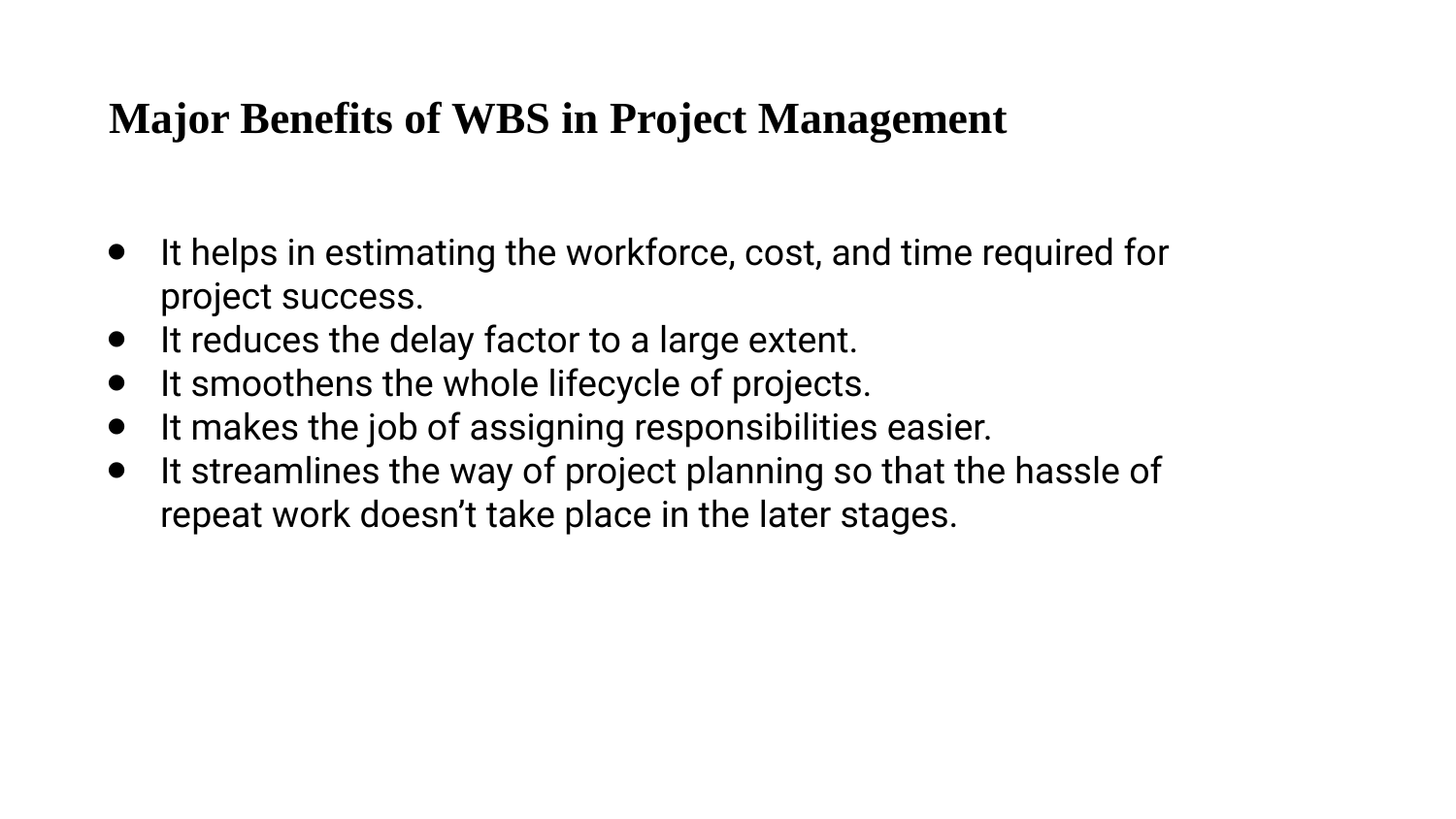

# Major Benefits of WBS in Project Management

It helps in estimating the workforce, cost, and time required for project success.
It reduces the delay factor to a large extent.
It smoothens the whole lifecycle of projects.
It makes the job of assigning responsibilities easier.
It streamlines the way of project planning so that the hassle of repeat work doesn’t take place in the later stages.